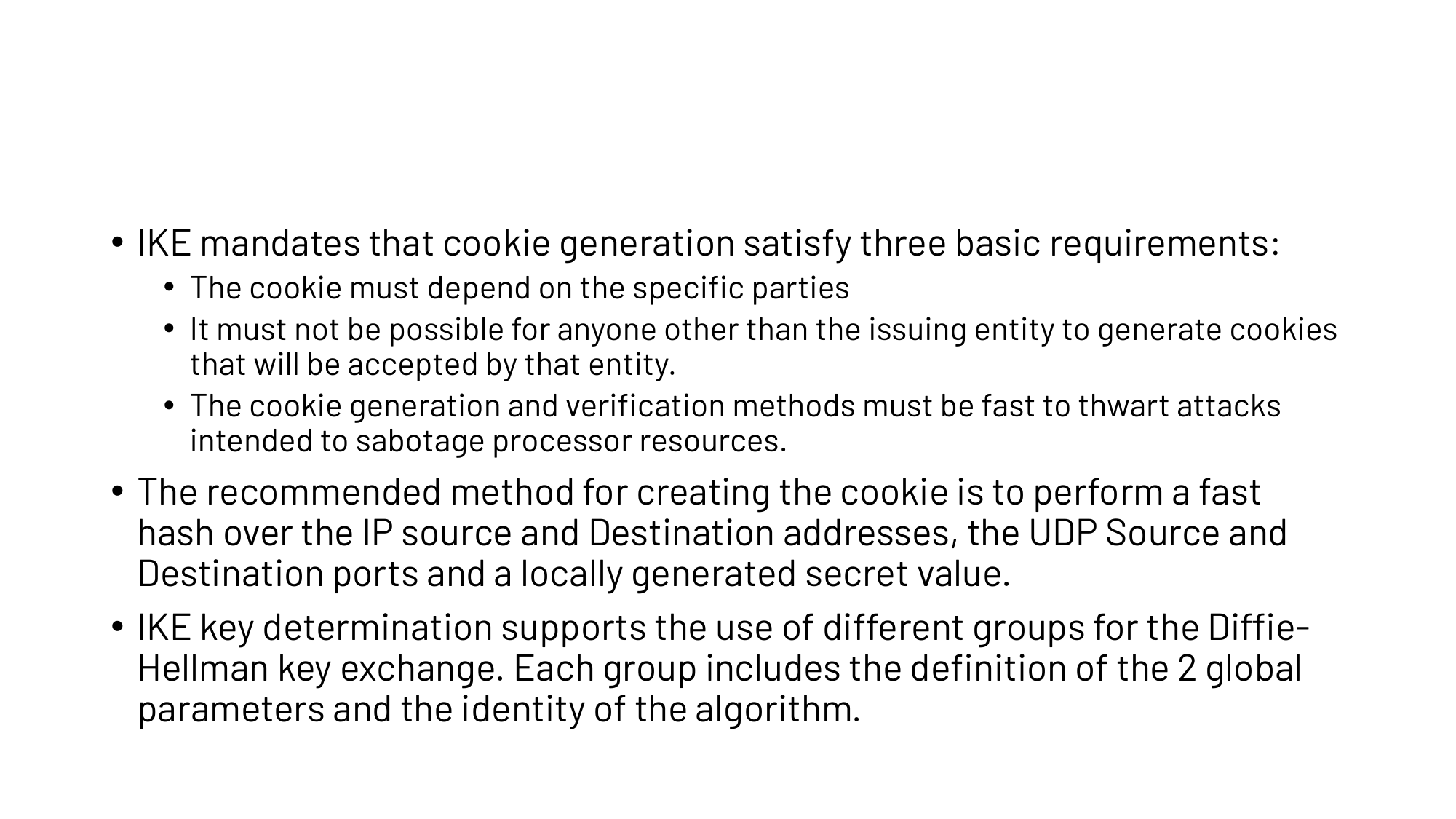

#
IKE mandates that cookie generation satisfy three basic requirements:
The cookie must depend on the specific parties
It must not be possible for anyone other than the issuing entity to generate cookies that will be accepted by that entity.
The cookie generation and verification methods must be fast to thwart attacks intended to sabotage processor resources.
The recommended method for creating the cookie is to perform a fast hash over the IP source and Destination addresses, the UDP Source and Destination ports and a locally generated secret value.
IKE key determination supports the use of different groups for the Diffie-Hellman key exchange. Each group includes the definition of the 2 global parameters and the identity of the algorithm.